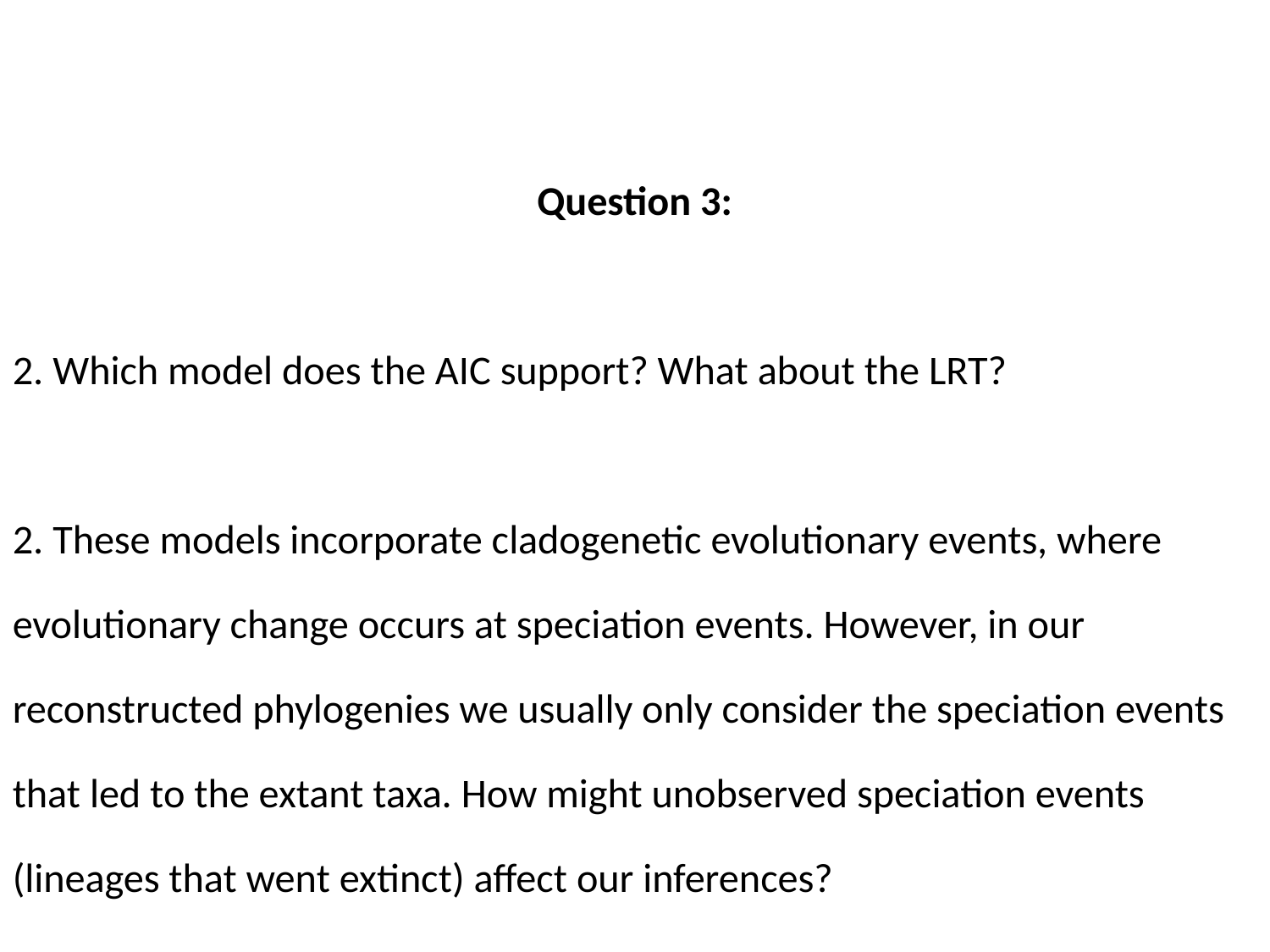

Question 3:

2. Which model does the AIC support? What about the LRT?

2. These models incorporate cladogenetic evolutionary events, where evolutionary change occurs at speciation events. However, in our reconstructed phylogenies we usually only consider the speciation events that led to the extant taxa. How might unobserved speciation events (lineages that went extinct) affect our inferences?